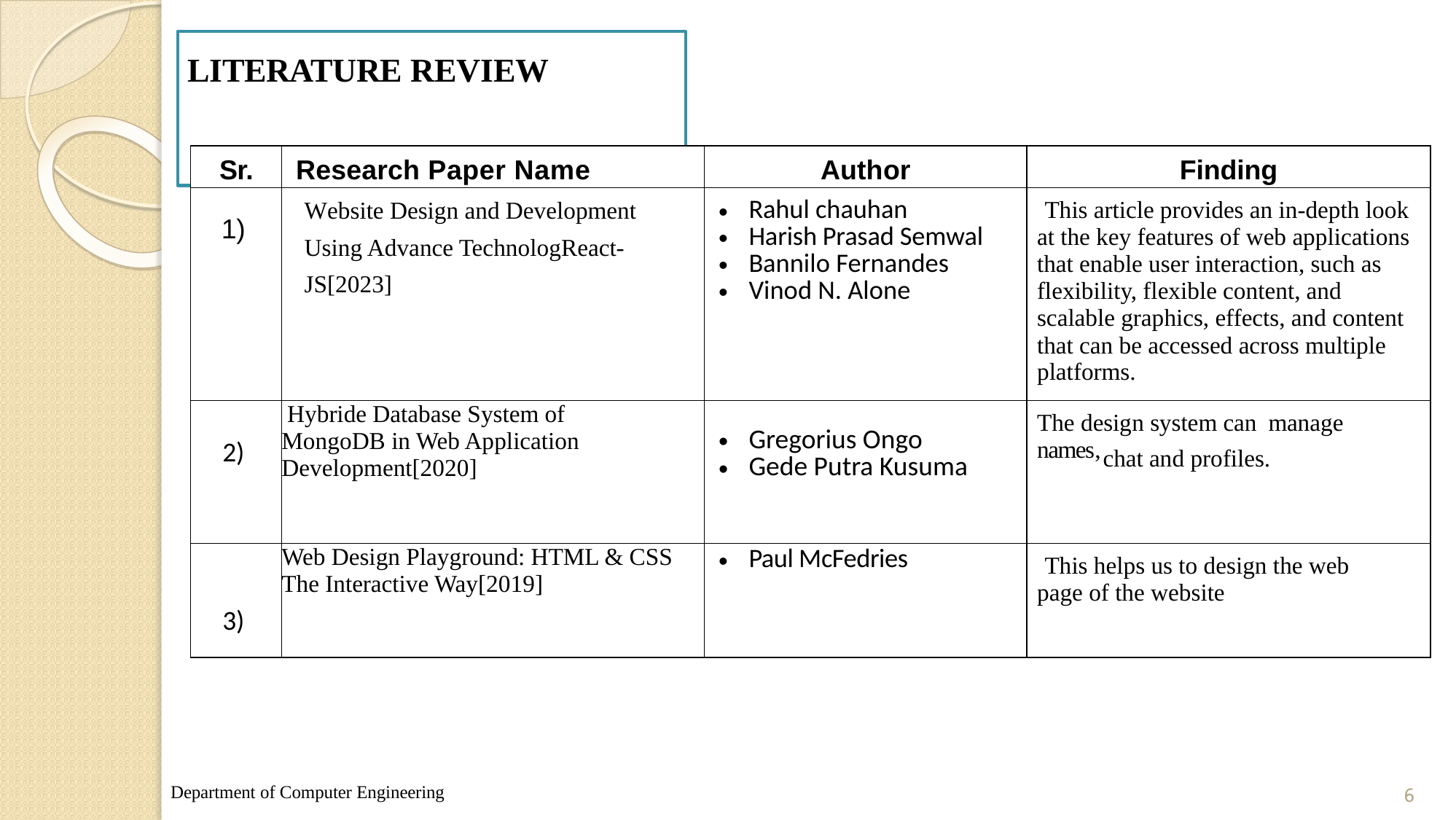

# LITERATURE REVIEW
| Sr. | Research Paper Name | Author | Finding |
| --- | --- | --- | --- |
| 1) | Website Design and Development Using Advance TechnologReact- JS[2023] | Rahul chauhan Harish Prasad Semwal Bannilo Fernandes Vinod N. Alone | This article provides an in-depth look at the key features of web applications that enable user interaction, such as flexibility, flexible content, and scalable graphics, effects, and content that can be accessed across multiple platforms. |
| 2) | Hybride Database System of MongoDB in Web Application Development[2020] | Gregorius Ongo Gede Putra Kusuma | The design system can manage names, |
| 3) | Web Design Playground: HTML & CSS The Interactive Way[2019] | Paul McFedries | This helps us to design the web page of the website |
chat and profiles.
Department of Computer Engineering
6